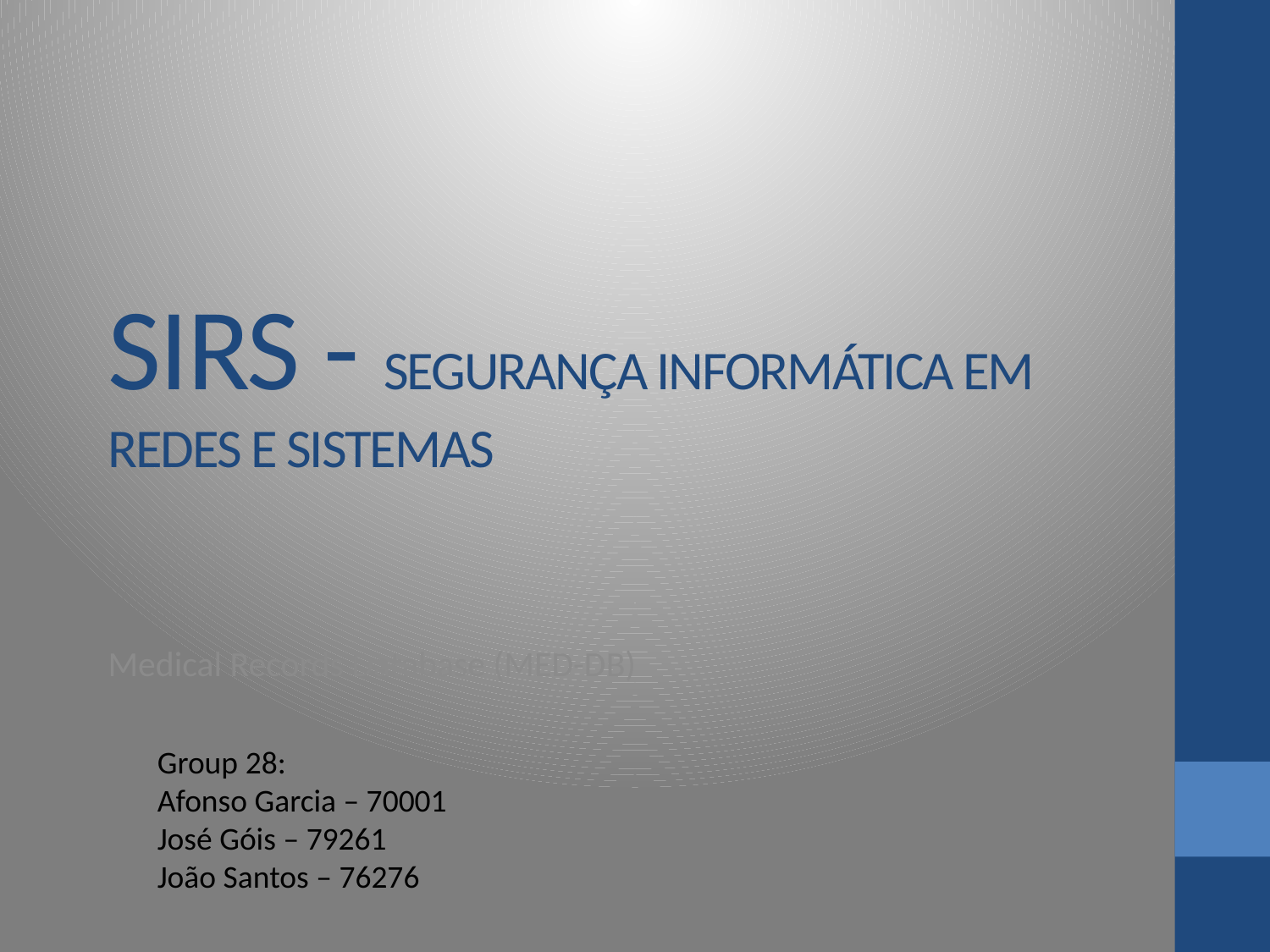

# SIRS - Segurança Informática em Redes e Sistemas
Medical Records Database (MED-DB)
Group 28:
Afonso Garcia – 70001
José Góis – 79261
João Santos – 76276